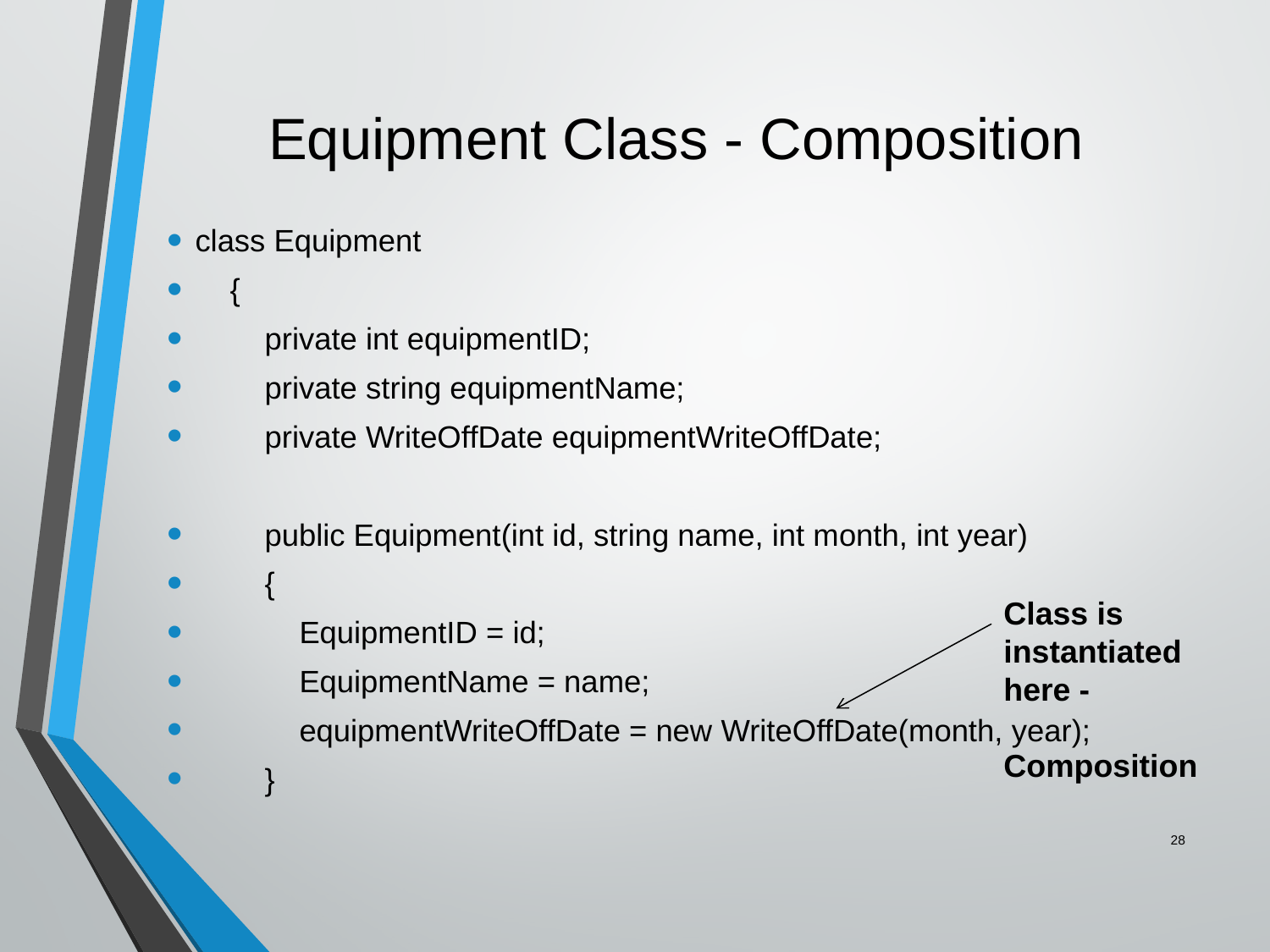

# Equipment Class - Composition
class Equipment
    {
        private int equipmentID;
        private string equipmentName;
        private WriteOffDate equipmentWriteOffDate;

        public Equipment(int id, string name, int month, int year)
        {
            EquipmentID = id;
            EquipmentName = name;
            equipmentWriteOffDate = new WriteOffDate(month, year);
        }
Class is instantiated here -

Composition
28